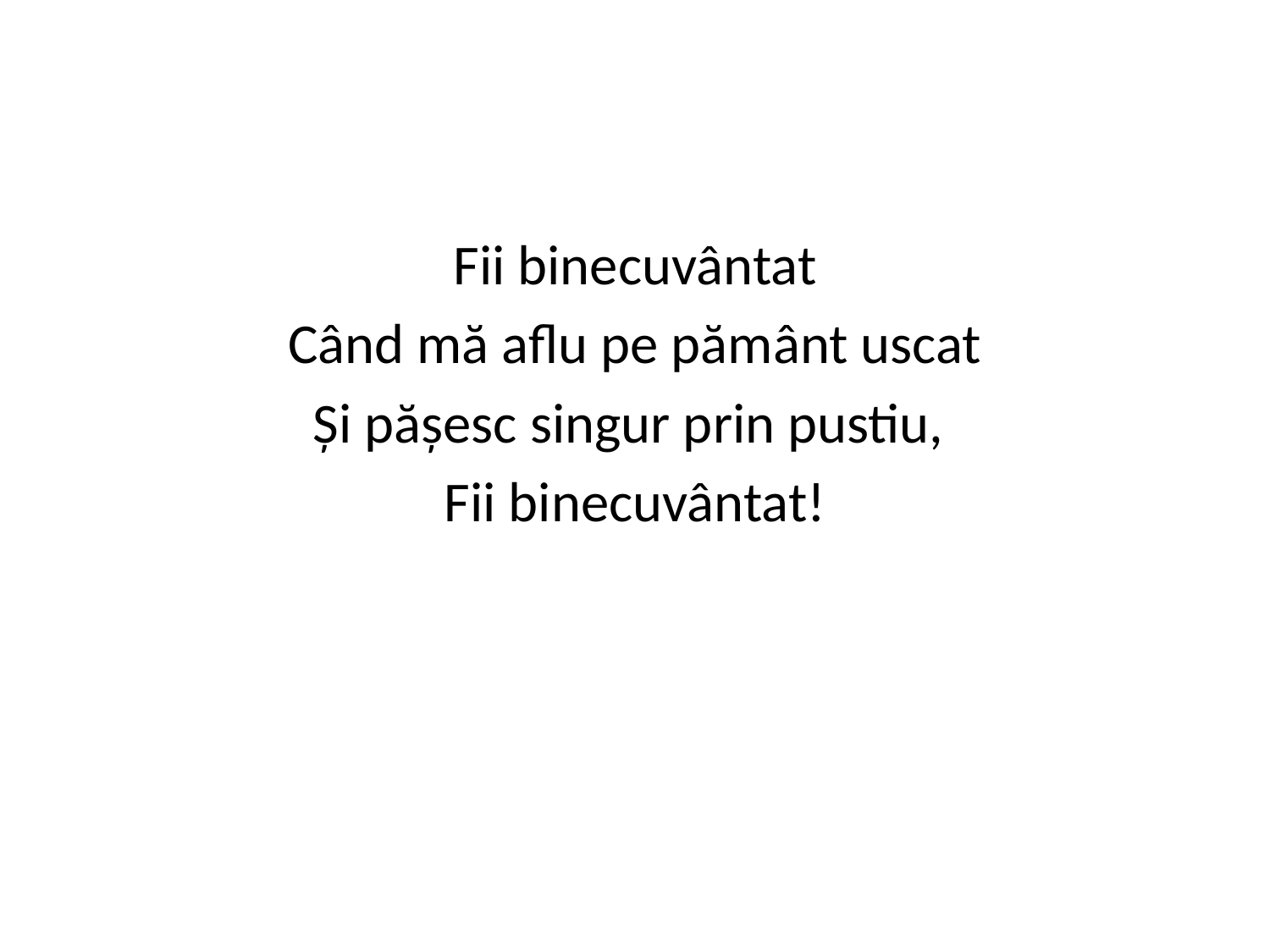

Fii binecuvântat
Când mă aflu pe pământ uscat
Și pășesc singur prin pustiu,
Fii binecuvântat!